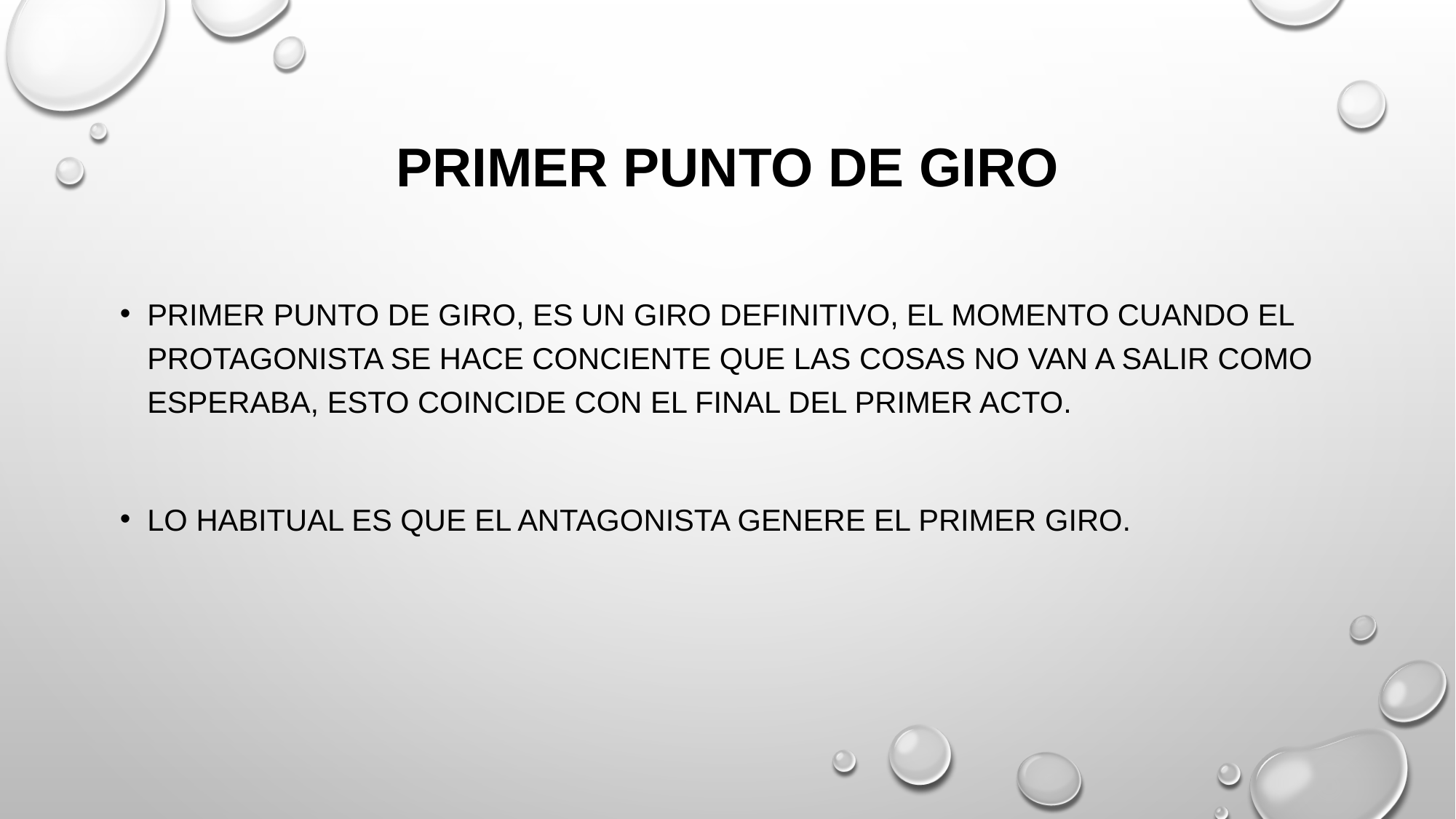

# Primer punto de giro
Primer punto de giro, es un giro definitivo, el momento cuando el protagonista se hace conciente que las cosas no van a salir como esperaba, esto coincide con el final del primer acto.

Lo habitual es que el antagonista genere el primer giro.